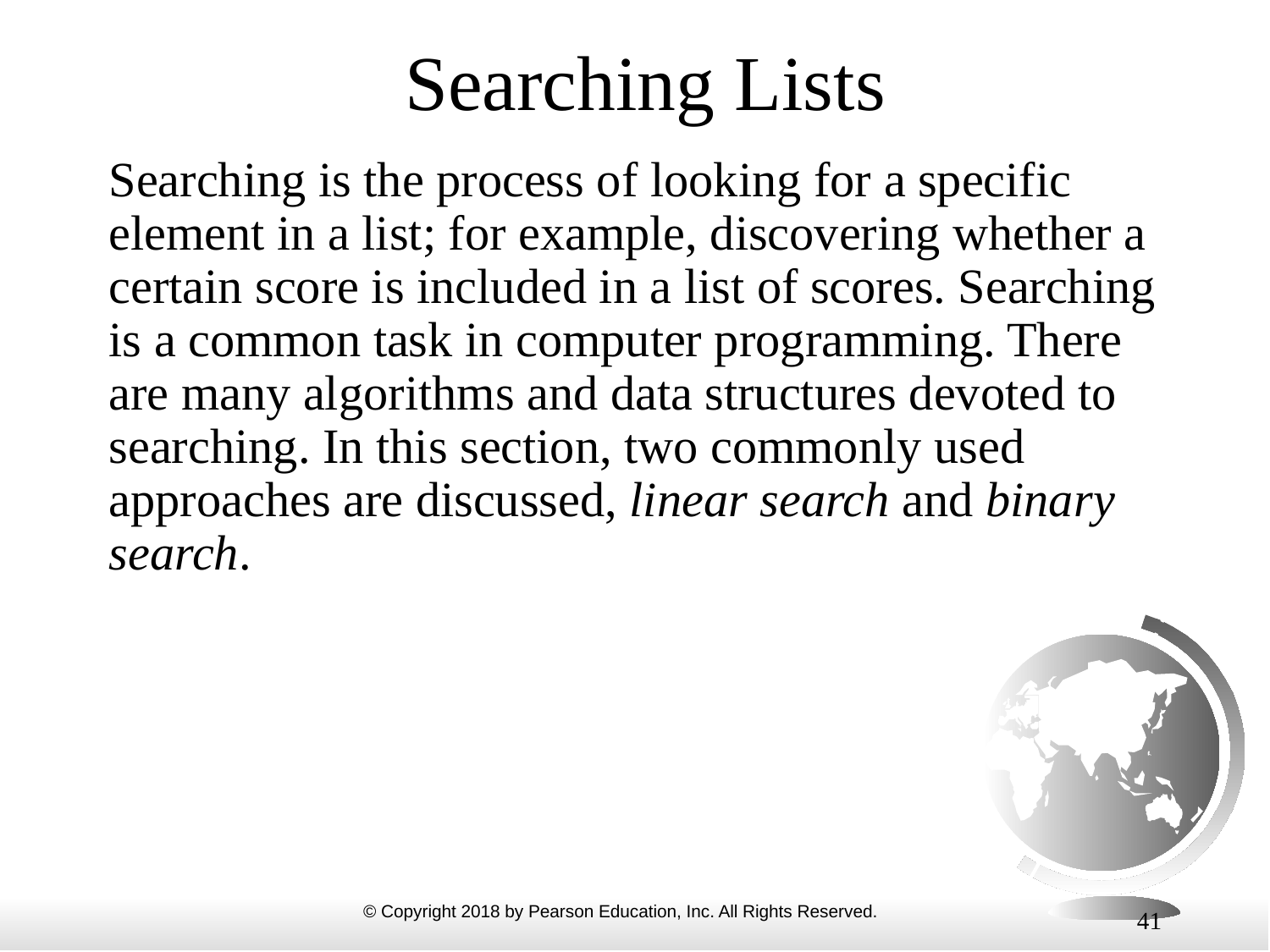

# Searching Lists
Searching is the process of looking for a specific element in a list; for example, discovering whether a certain score is included in a list of scores. Searching is a common task in computer programming. There are many algorithms and data structures devoted to searching. In this section, two commonly used approaches are discussed, linear search and binary search.

41